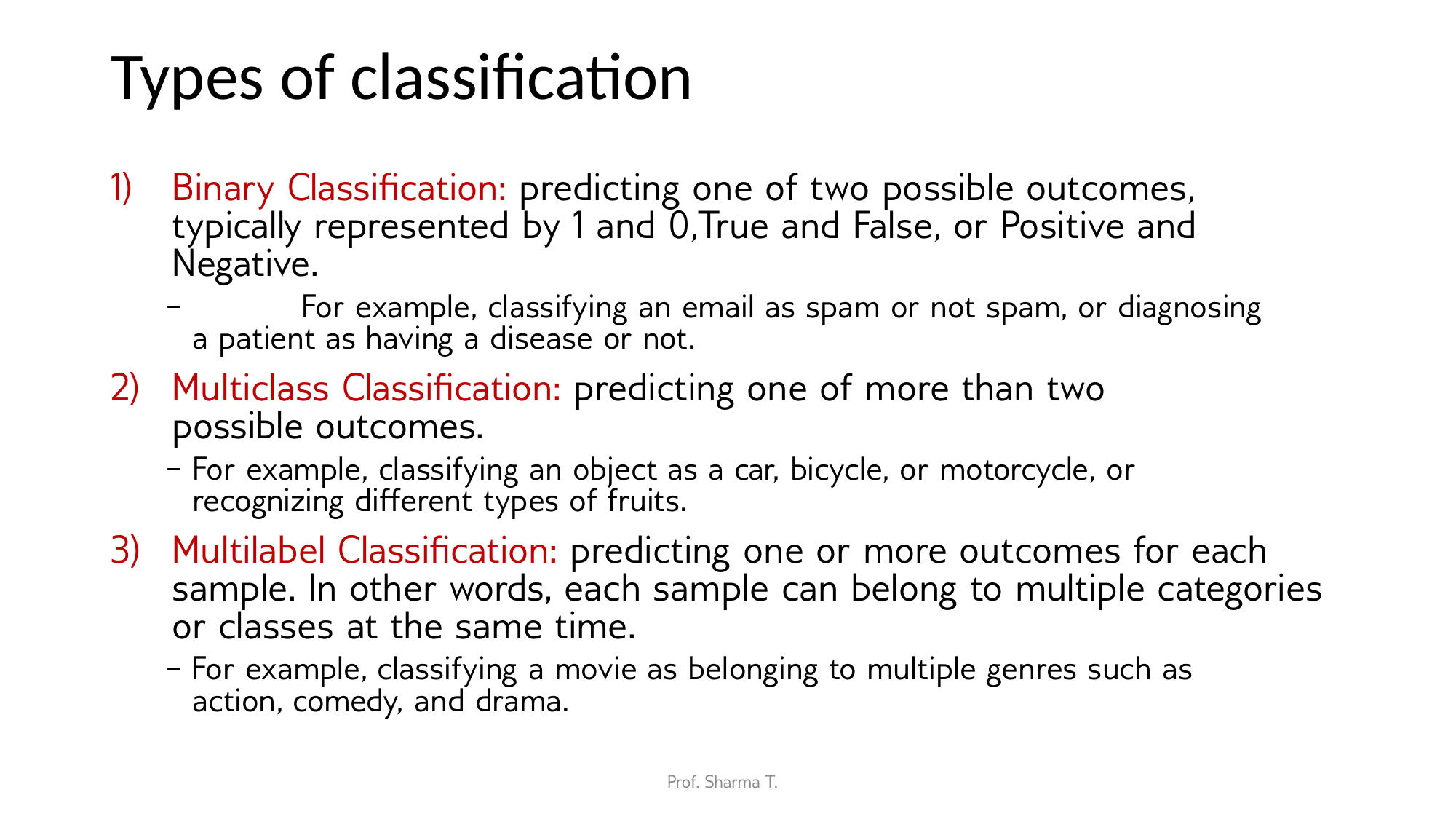

# Types of classification
Binary Classification: predicting one of two possible outcomes, typically represented by 1 and 0,True and False, or Positive and Negative.
−		For example, classifying an email as spam or not spam, or diagnosing a patient as having a disease or not.
Multiclass Classification: predicting one of more than two possible outcomes.
− For example, classifying an object as a car, bicycle, or motorcycle, or recognizing different types of fruits.
Multilabel Classification: predicting one or more outcomes for each sample. In other words, each sample can belong to multiple categories or classes at the same time.
− For example, classifying a movie as belonging to multiple genres such as action, comedy, and drama.
Prof. Sharma T.